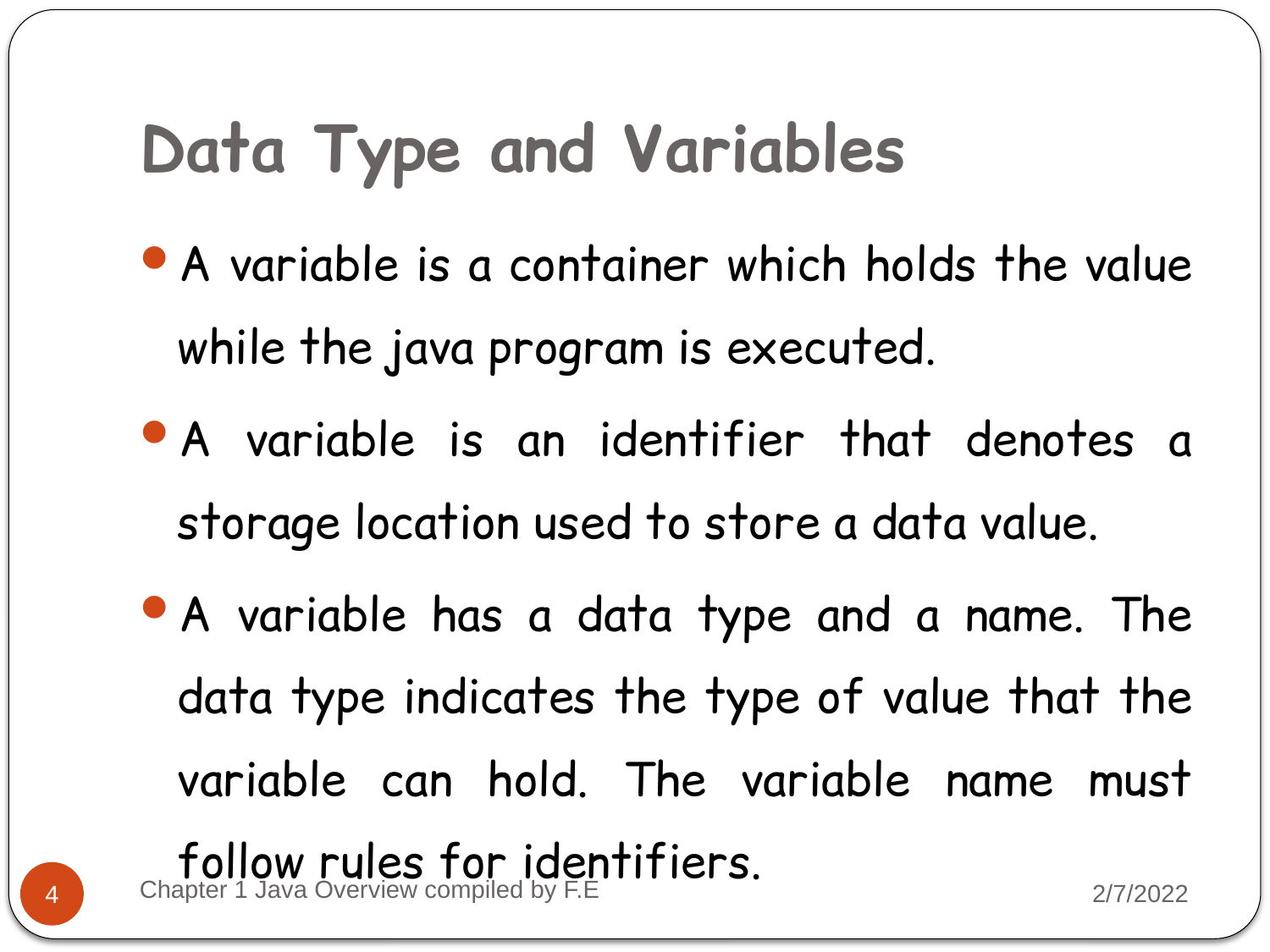

# Data Type and Variables
A variable is a container which holds the value while the java program is executed.
A variable is an identifier that denotes a storage location used to store a data value.
A variable has a data type and a name. The data type indicates the type of value that the variable can hold. The variable name must follow rules for identifiers.

Chapter 1 Java Overview compiled by F.E
2/7/2022
4